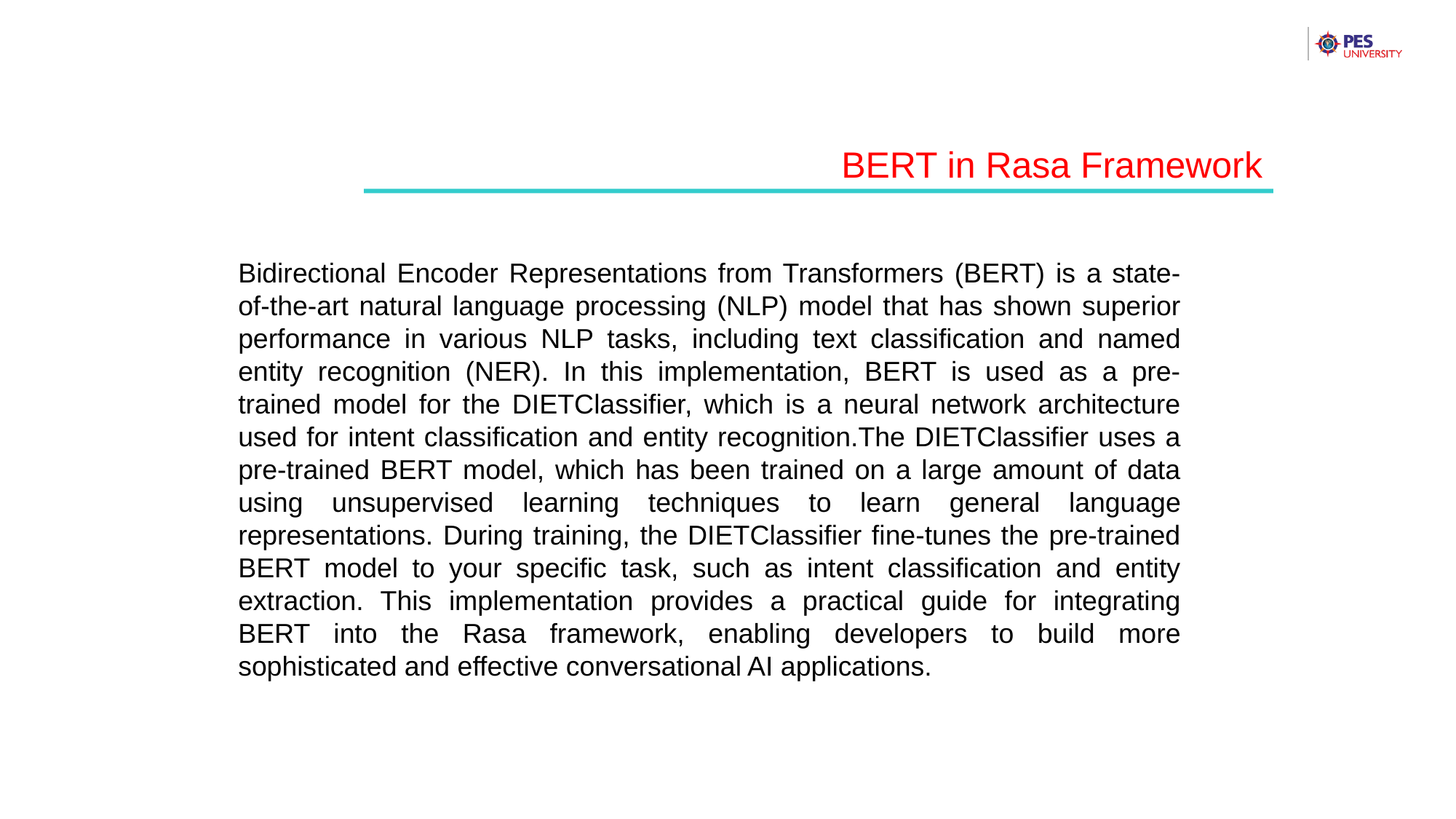

BERT in Rasa Framework

Bidirectional Encoder Representations from Transformers (BERT) is a state-of-the-art natural language processing (NLP) model that has shown superior performance in various NLP tasks, including text classification and named entity recognition (NER). In this implementation, BERT is used as a pre-trained model for the DIETClassifier, which is a neural network architecture used for intent classification and entity recognition.The DIETClassifier uses a pre-trained BERT model, which has been trained on a large amount of data using unsupervised learning techniques to learn general language representations. During training, the DIETClassifier fine-tunes the pre-trained BERT model to your specific task, such as intent classification and entity extraction. This implementation provides a practical guide for integrating BERT into the Rasa framework, enabling developers to build more sophisticated and effective conversational AI applications.